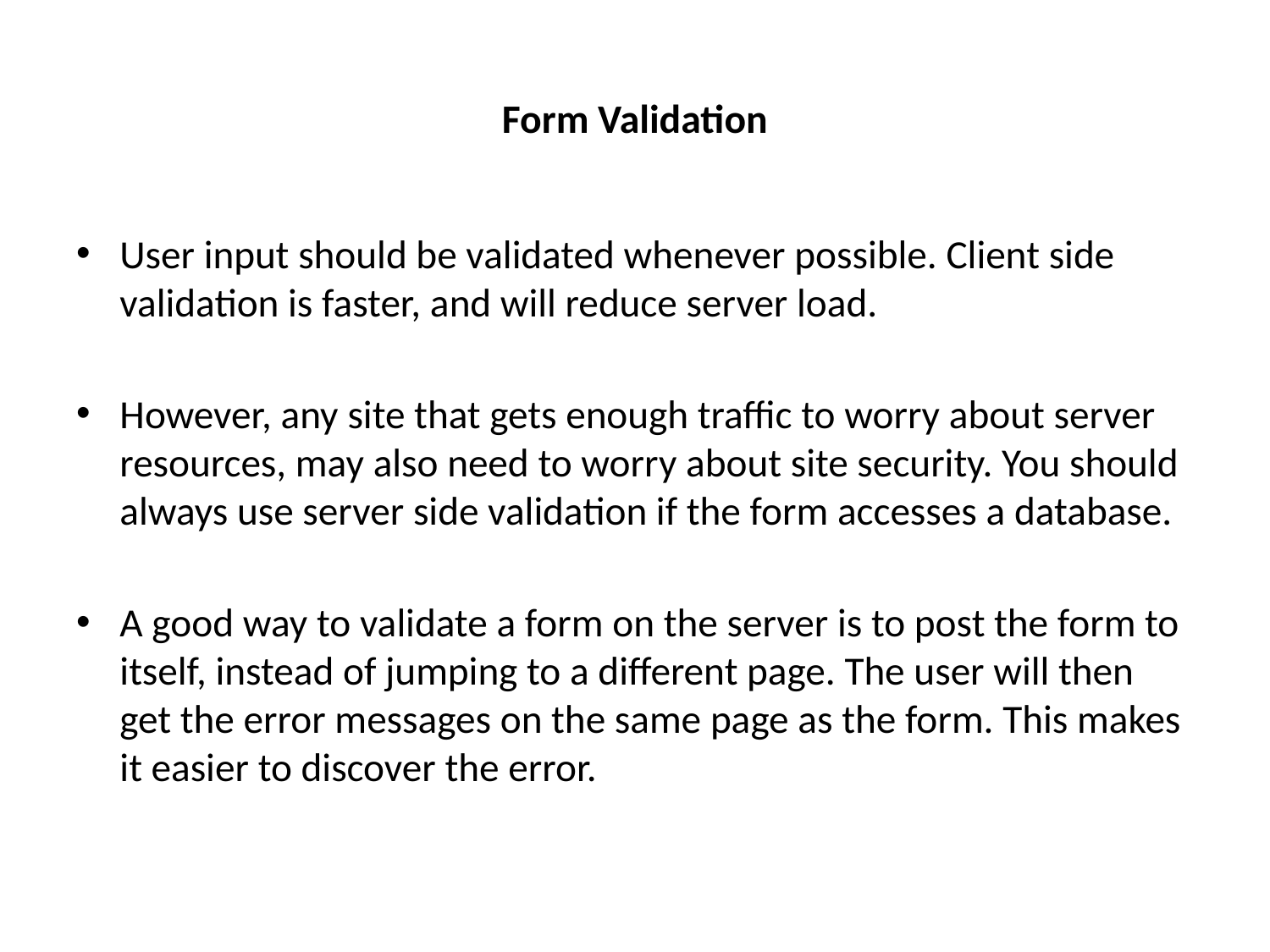

# Form Validation
User input should be validated whenever possible. Client side validation is faster, and will reduce server load.

However, any site that gets enough traffic to worry about server resources, may also need to worry about site security. You should always use server side validation if the form accesses a database.

A good way to validate a form on the server is to post the form to itself, instead of jumping to a different page. The user will then get the error messages on the same page as the form. This makes it easier to discover the error.